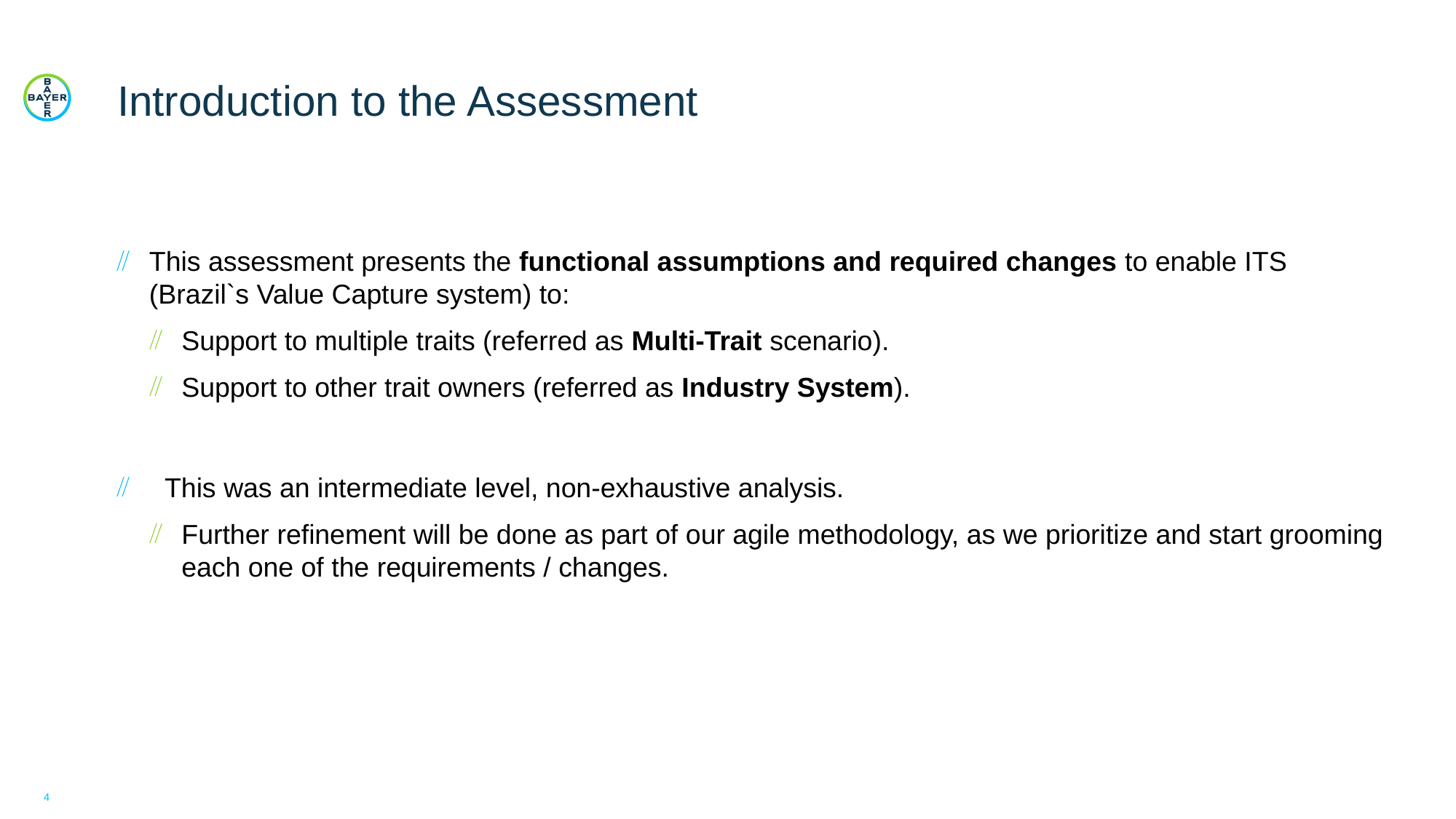

# Introduction to the Assessment

This assessment presents the functional assumptions and required changes to enable ITS (Brazil`s Value Capture system) to:
Support to multiple traits (referred as Multi-Trait scenario).
Support to other trait owners (referred as Industry System).

  This was an intermediate level, non-exhaustive analysis.
Further refinement will be done as part of our agile methodology, as we prioritize and start grooming each one of the requirements / changes.
4